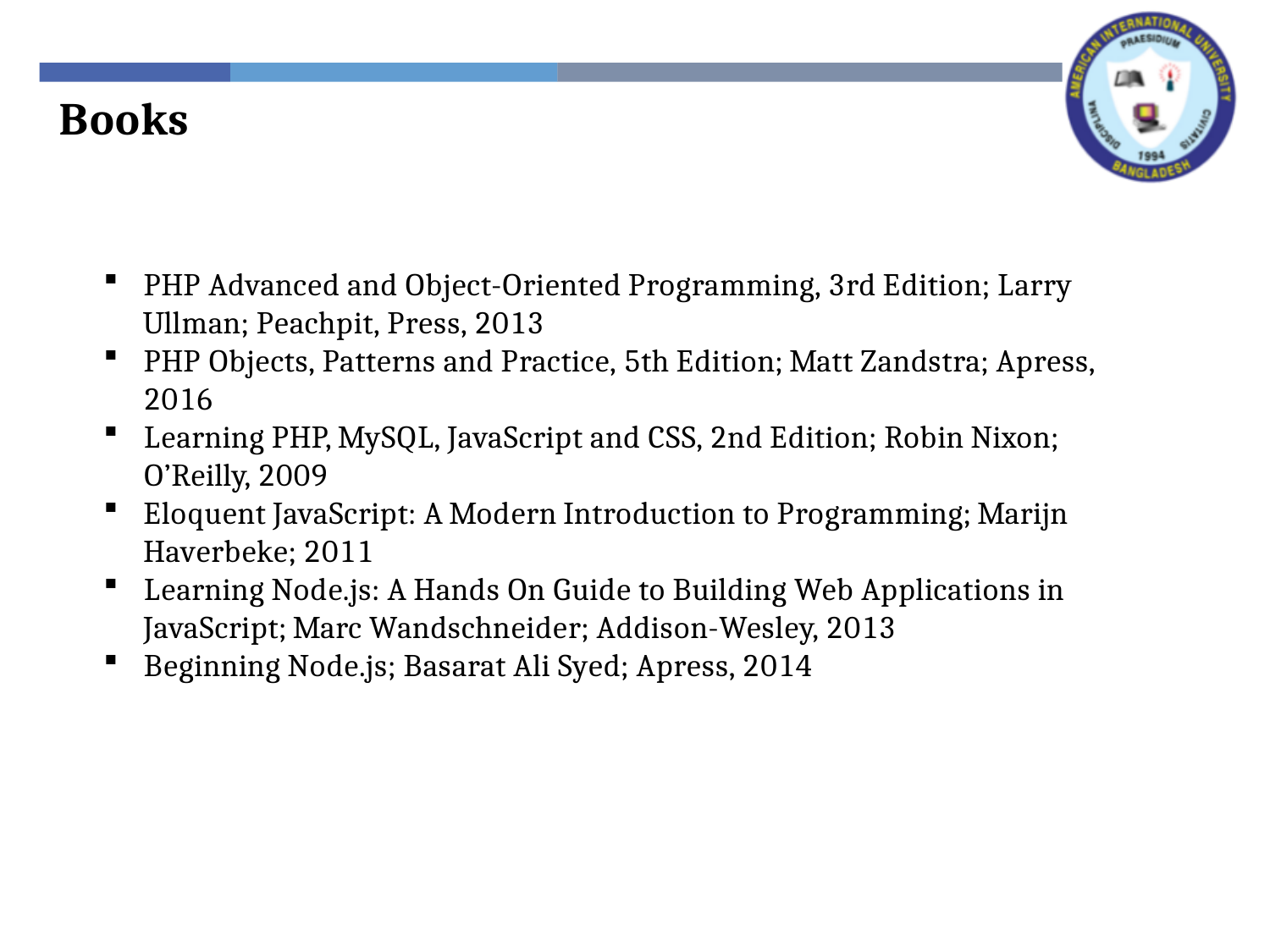

Books
PHP Advanced and Object-Oriented Programming, 3rd Edition; Larry Ullman; Peachpit, Press, 2013
PHP Objects, Patterns and Practice, 5th Edition; Matt Zandstra; Apress, 2016
Learning PHP, MySQL, JavaScript and CSS, 2nd Edition; Robin Nixon; O’Reilly, 2009
Eloquent JavaScript: A Modern Introduction to Programming; Marijn Haverbeke; 2011
Learning Node.js: A Hands On Guide to Building Web Applications in JavaScript; Marc Wandschneider; Addison-Wesley, 2013
Beginning Node.js; Basarat Ali Syed; Apress, 2014